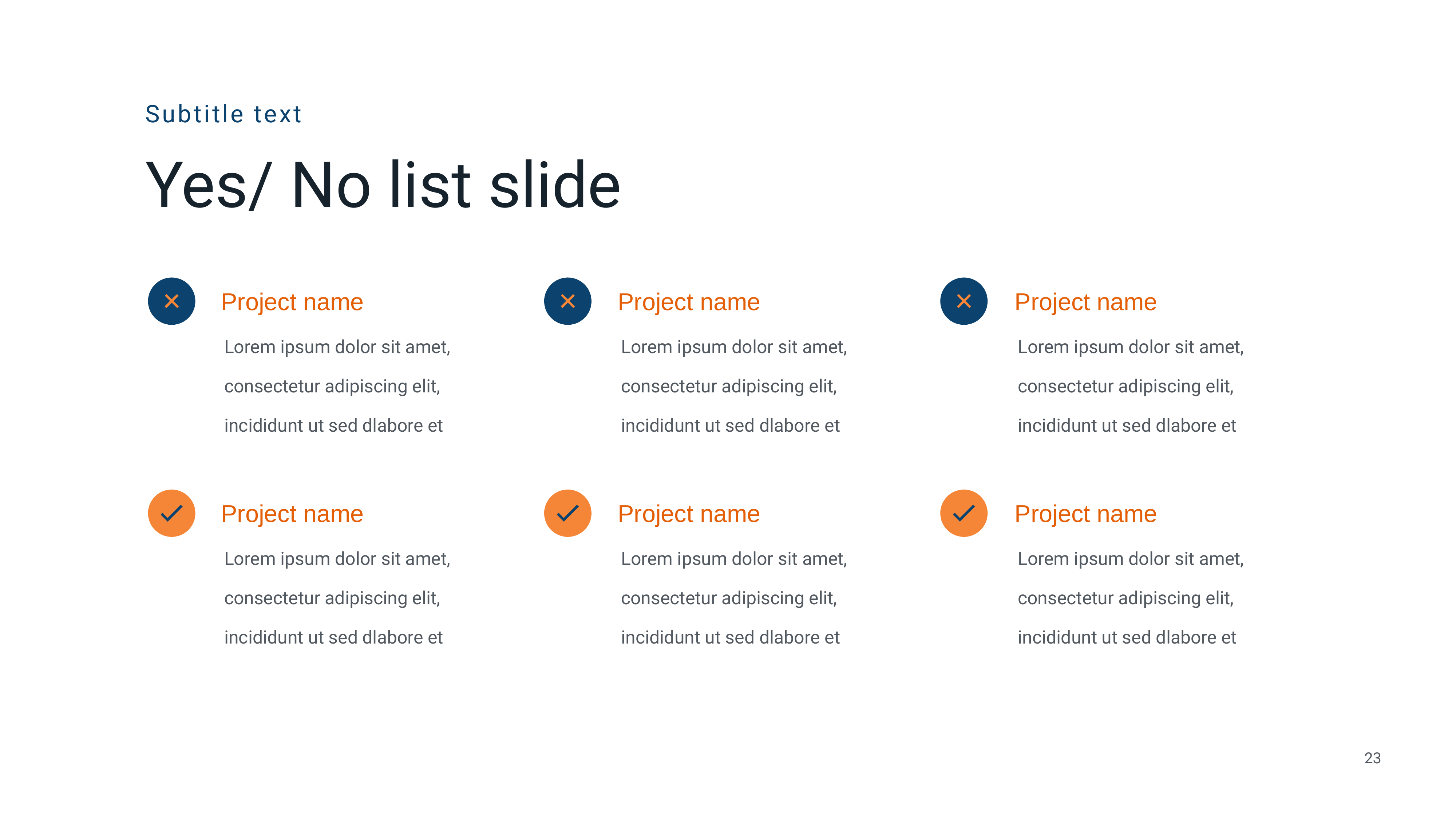

Subtitle text
Yes/ No list slide

Project name
Project name
Project name
Lorem ipsum dolor sit amet, consectetur adipiscing elit, incididunt ut sed dlabore et
Lorem ipsum dolor sit amet, consectetur adipiscing elit, incididunt ut sed dlabore et
Lorem ipsum dolor sit amet, consectetur adipiscing elit, incididunt ut sed dlabore et

Project name
Project name
Project name
Lorem ipsum dolor sit amet, consectetur adipiscing elit, incididunt ut sed dlabore et
Lorem ipsum dolor sit amet, consectetur adipiscing elit, incididunt ut sed dlabore et
Lorem ipsum dolor sit amet, consectetur adipiscing elit, incididunt ut sed dlabore et
23